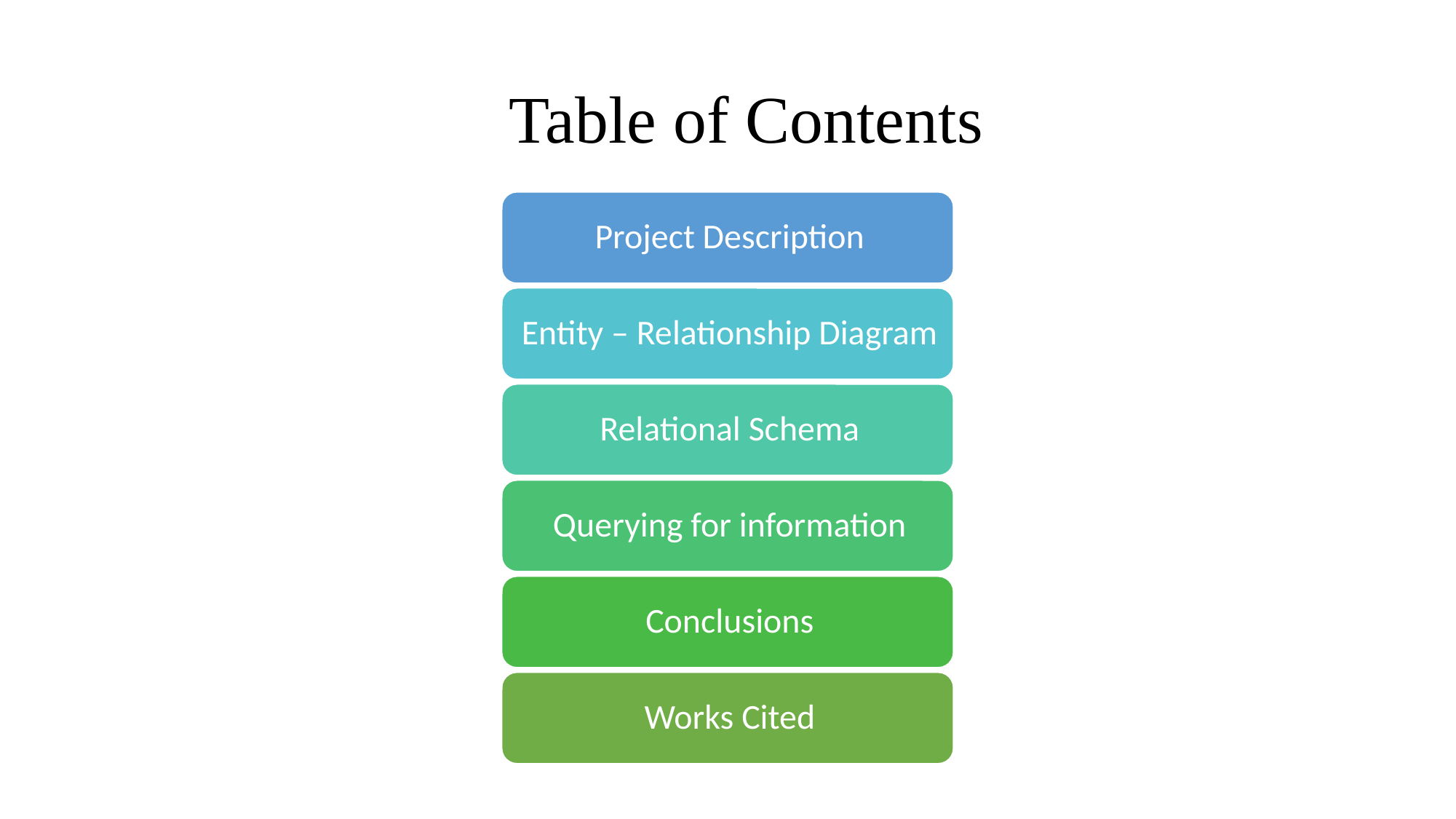

# Table of Contents
Project Description
Entity – Relationship Diagram
Relational Schema
Querying for information
Conclusions
Works Cited